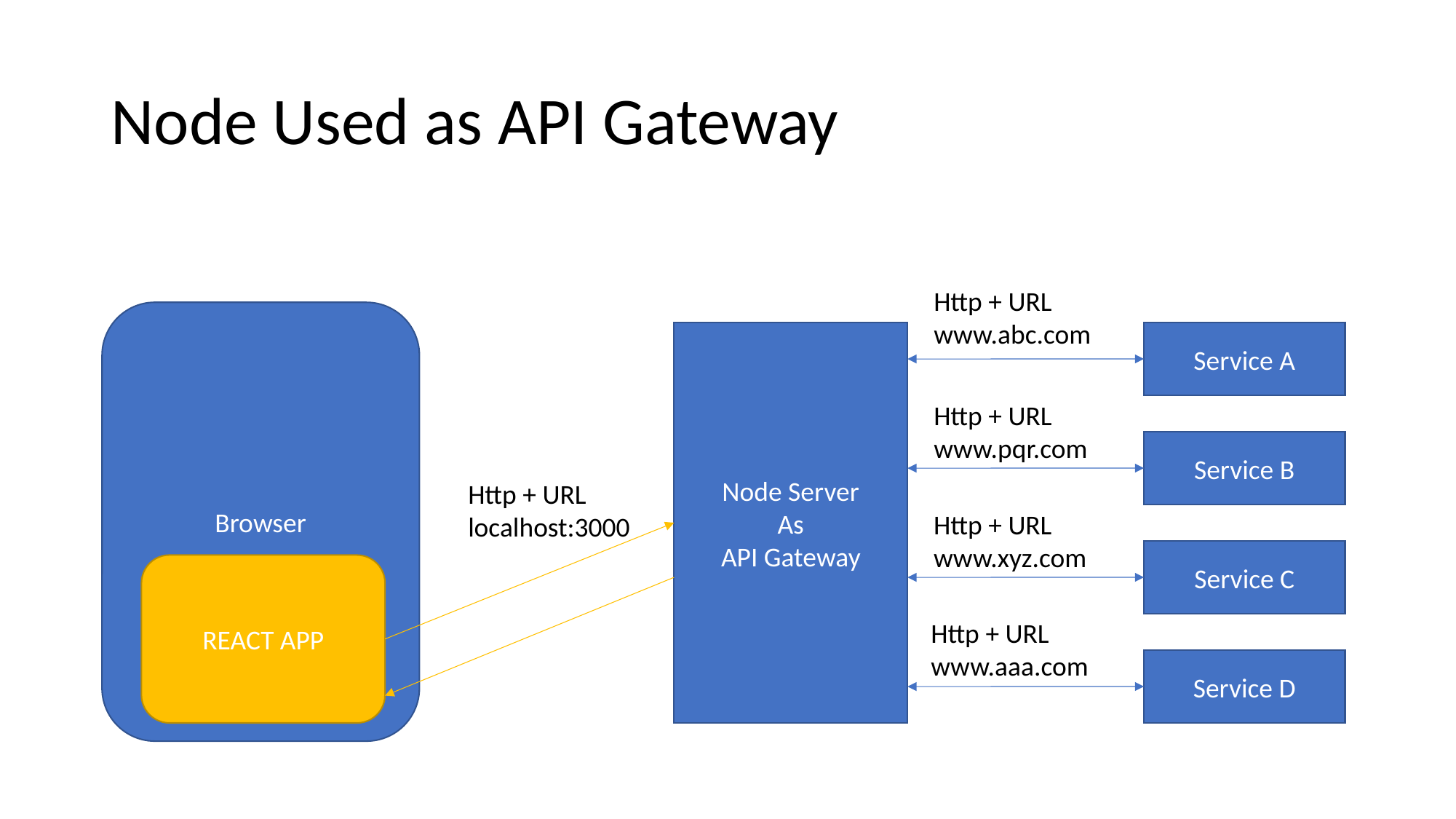

# Node Used as API Gateway
Http + URL
www.abc.com
Browser
Node Server
As
API Gateway
Service A
Http + URL
www.pqr.com
Service B
Http + URL
localhost:3000
Http + URL
www.xyz.com
Service C
REACT APP
Http + URL
www.aaa.com
Service D